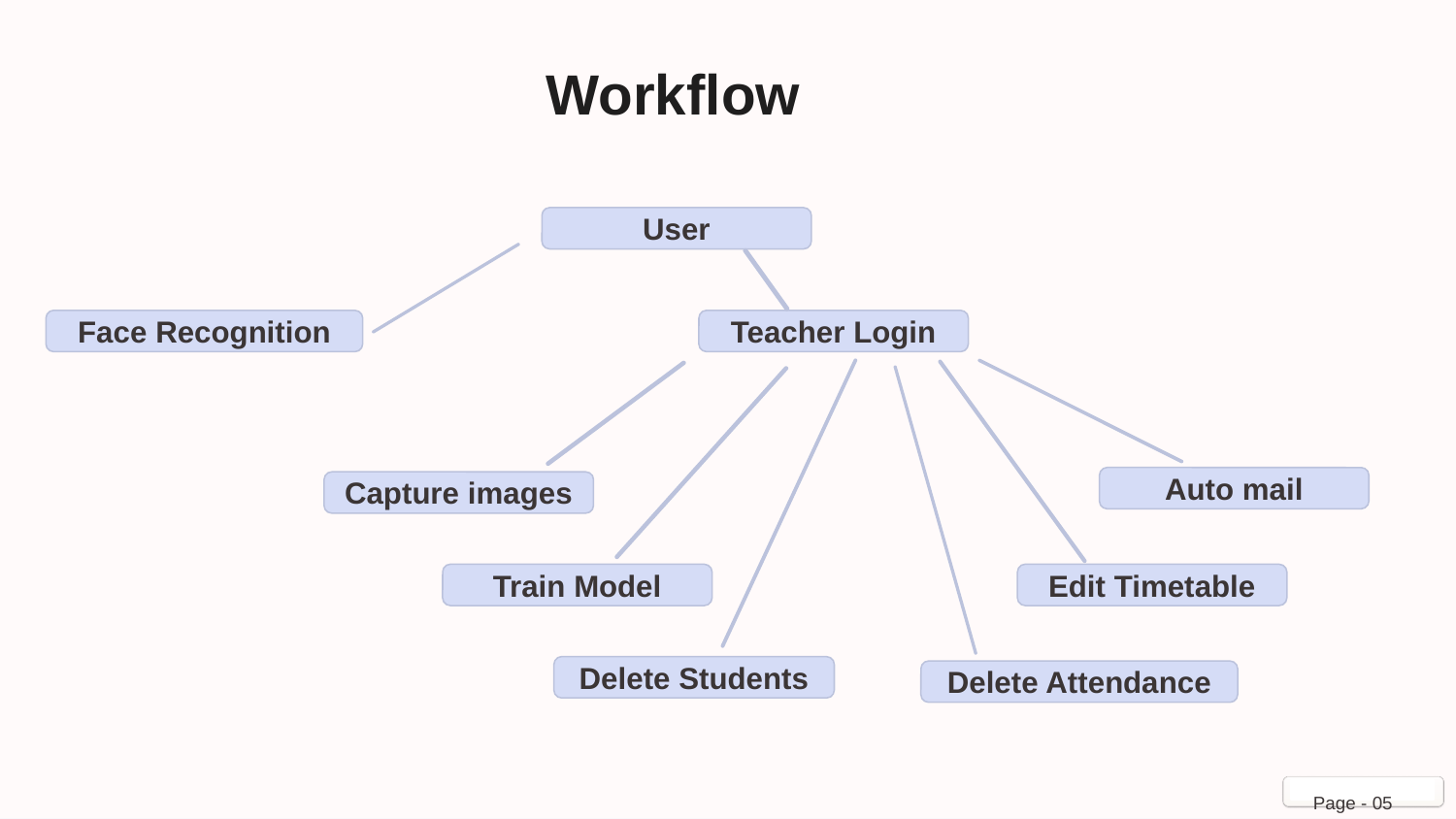

Workflow

User

Face Recognition
Teacher Login

Auto mail
Capture images
Train Model
Edit Timetable
Delete Students
Delete Attendance
Page - 05